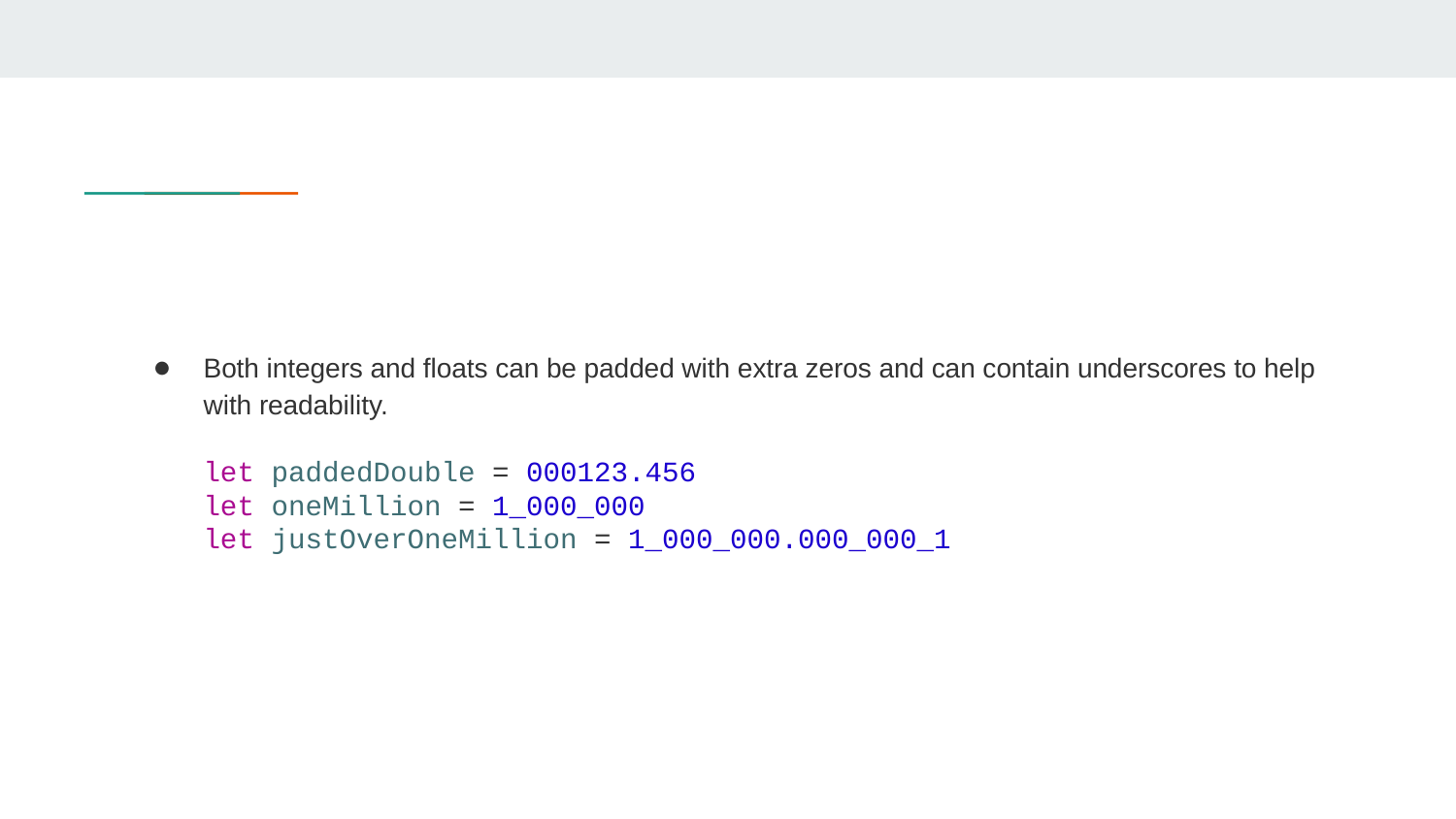

#
Both integers and floats can be padded with extra zeros and can contain underscores to help with readability.
let paddedDouble = 000123.456
let oneMillion = 1_000_000
let justOverOneMillion = 1_000_000.000_000_1